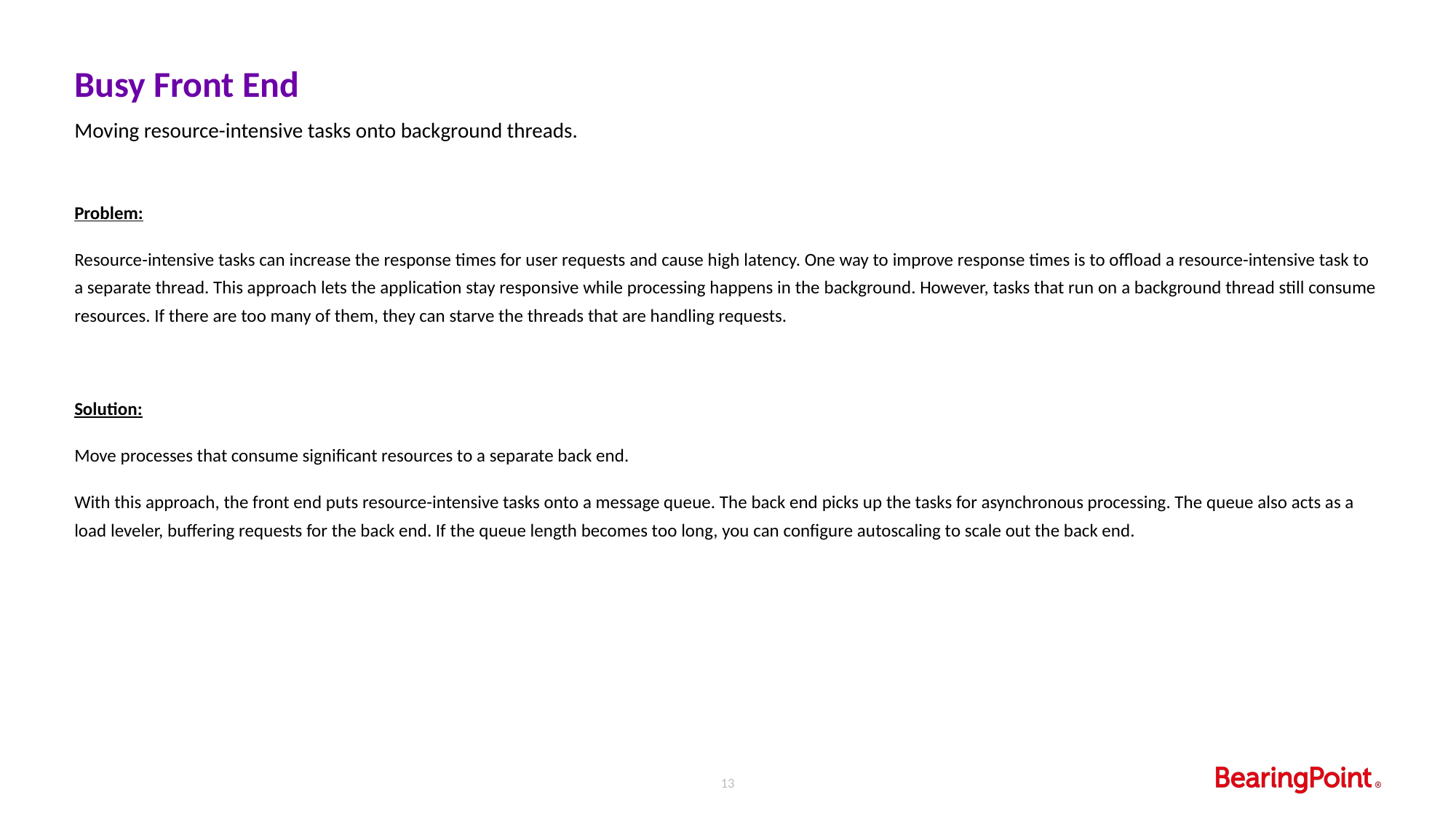

# Busy Front End
Moving resource-intensive tasks onto background threads.

Problem:
Resource-intensive tasks can increase the response times for user requests and cause high latency. One way to improve response times is to offload a resource-intensive task to a separate thread. This approach lets the application stay responsive while processing happens in the background. However, tasks that run on a background thread still consume resources. If there are too many of them, they can starve the threads that are handling requests.

Solution:
Move processes that consume significant resources to a separate back end.
With this approach, the front end puts resource-intensive tasks onto a message queue. The back end picks up the tasks for asynchronous processing. The queue also acts as a load leveler, buffering requests for the back end. If the queue length becomes too long, you can configure autoscaling to scale out the back end.